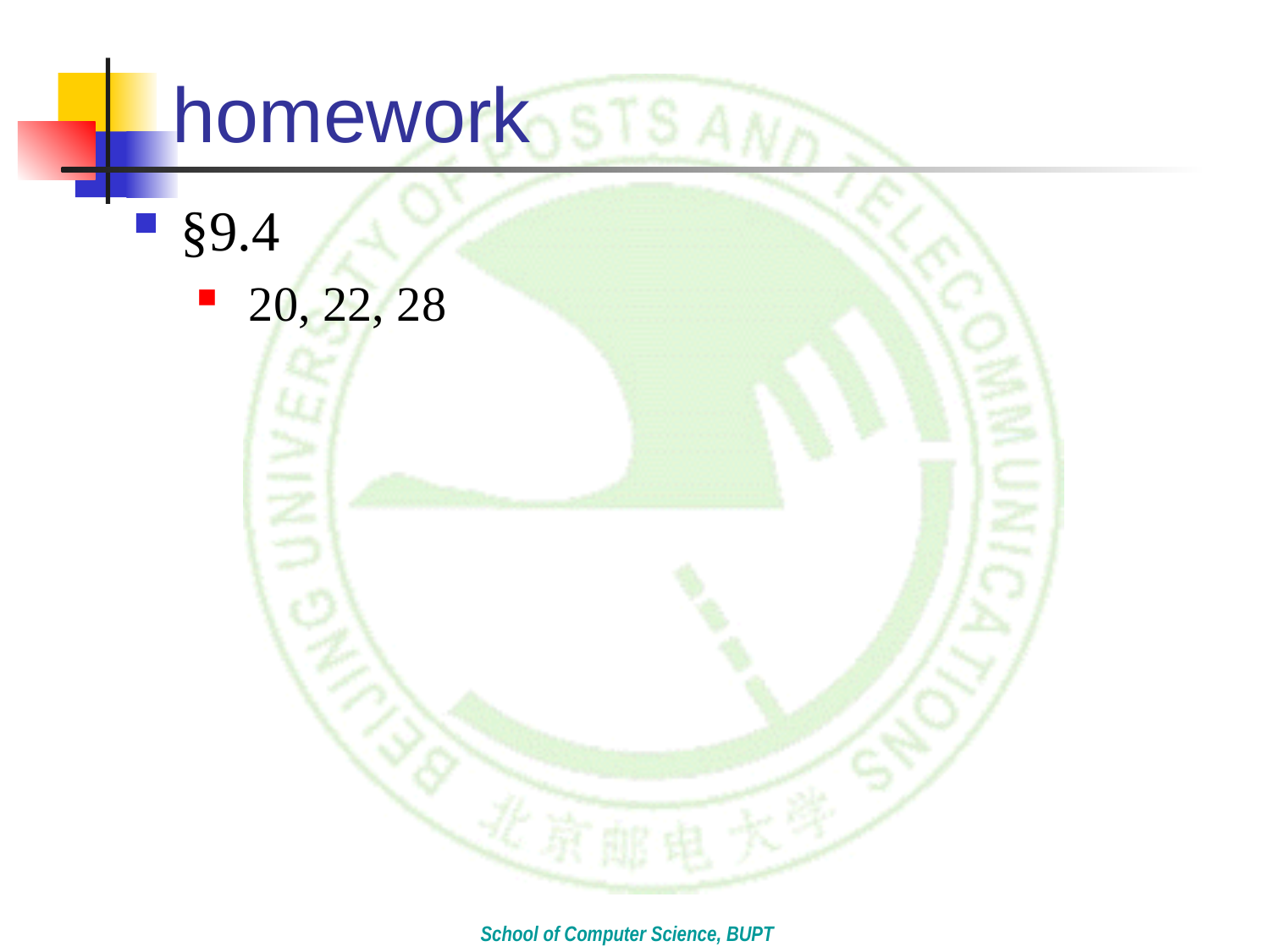

# homework
§9.4
 20, 22, 28

School of Computer Science, BUPT
54